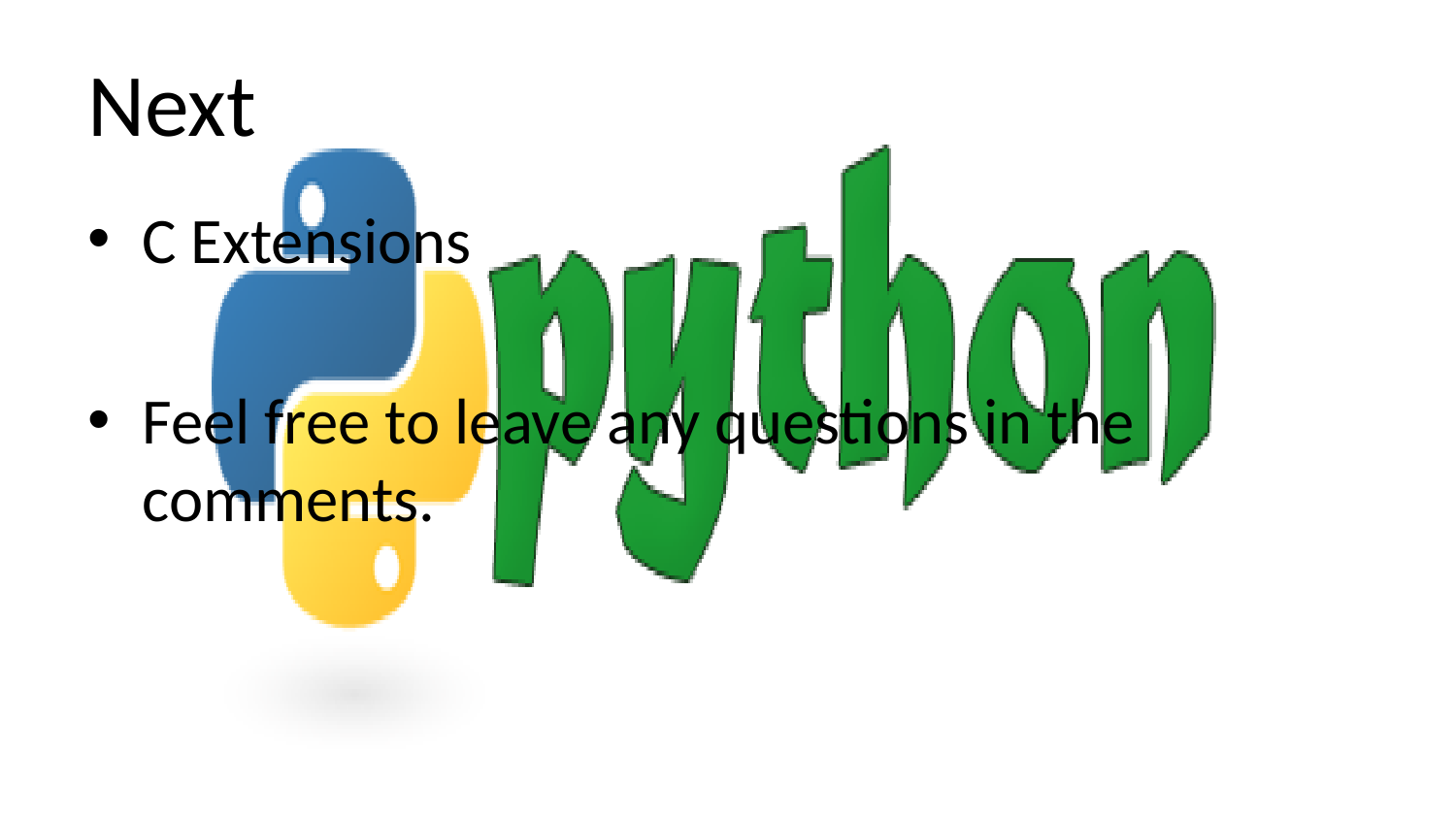

# Next
C Extensions

Feel free to leave any questions in the comments.